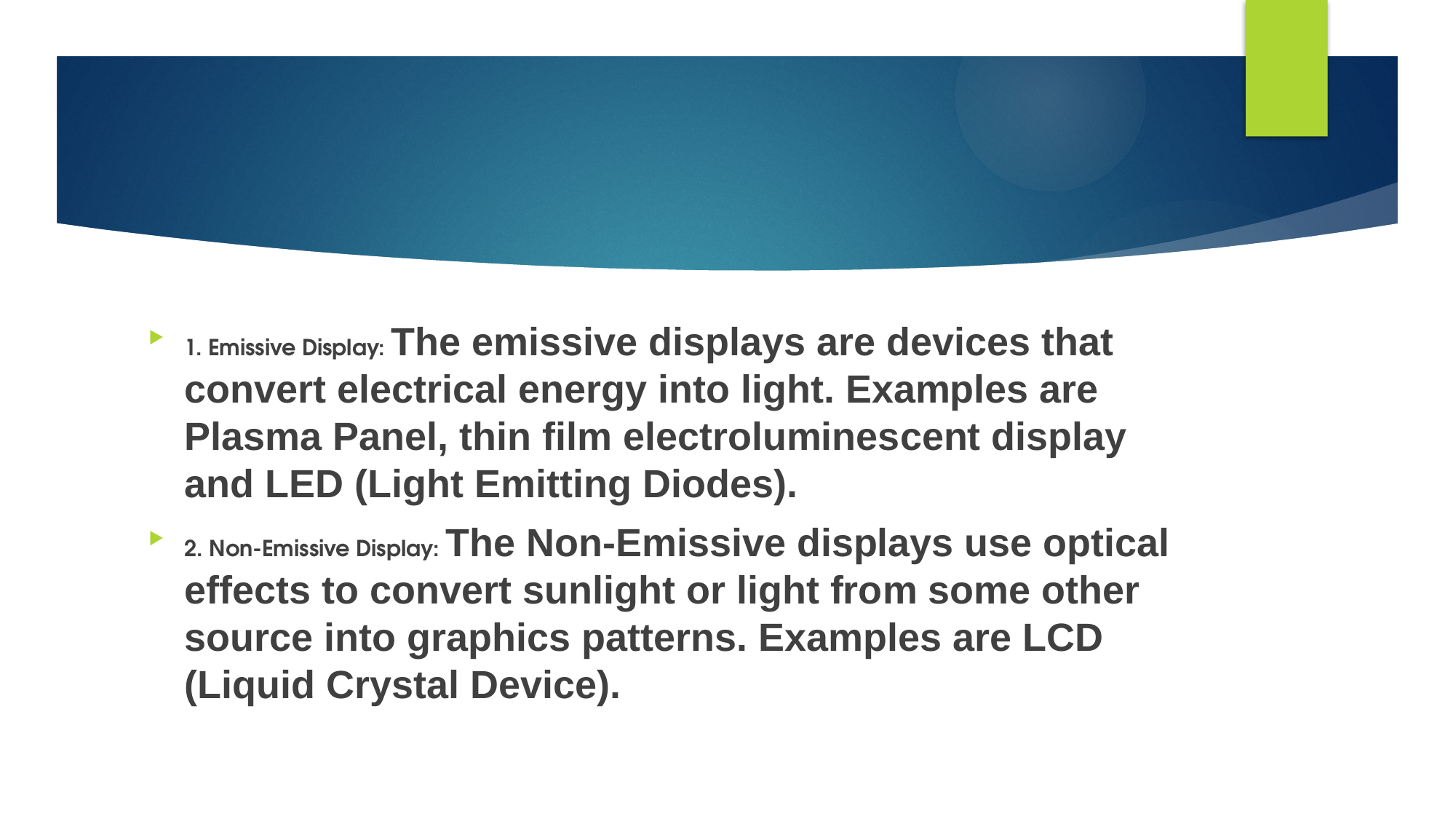

1. Emissive Display: The emissive displays are devices that convert electrical energy into light. Examples are Plasma Panel, thin film electroluminescent display and LED (Light Emitting Diodes).
2. Non-Emissive Display: The Non-Emissive displays use optical effects to convert sunlight or light from some other source into graphics patterns. Examples are LCD (Liquid Crystal Device).